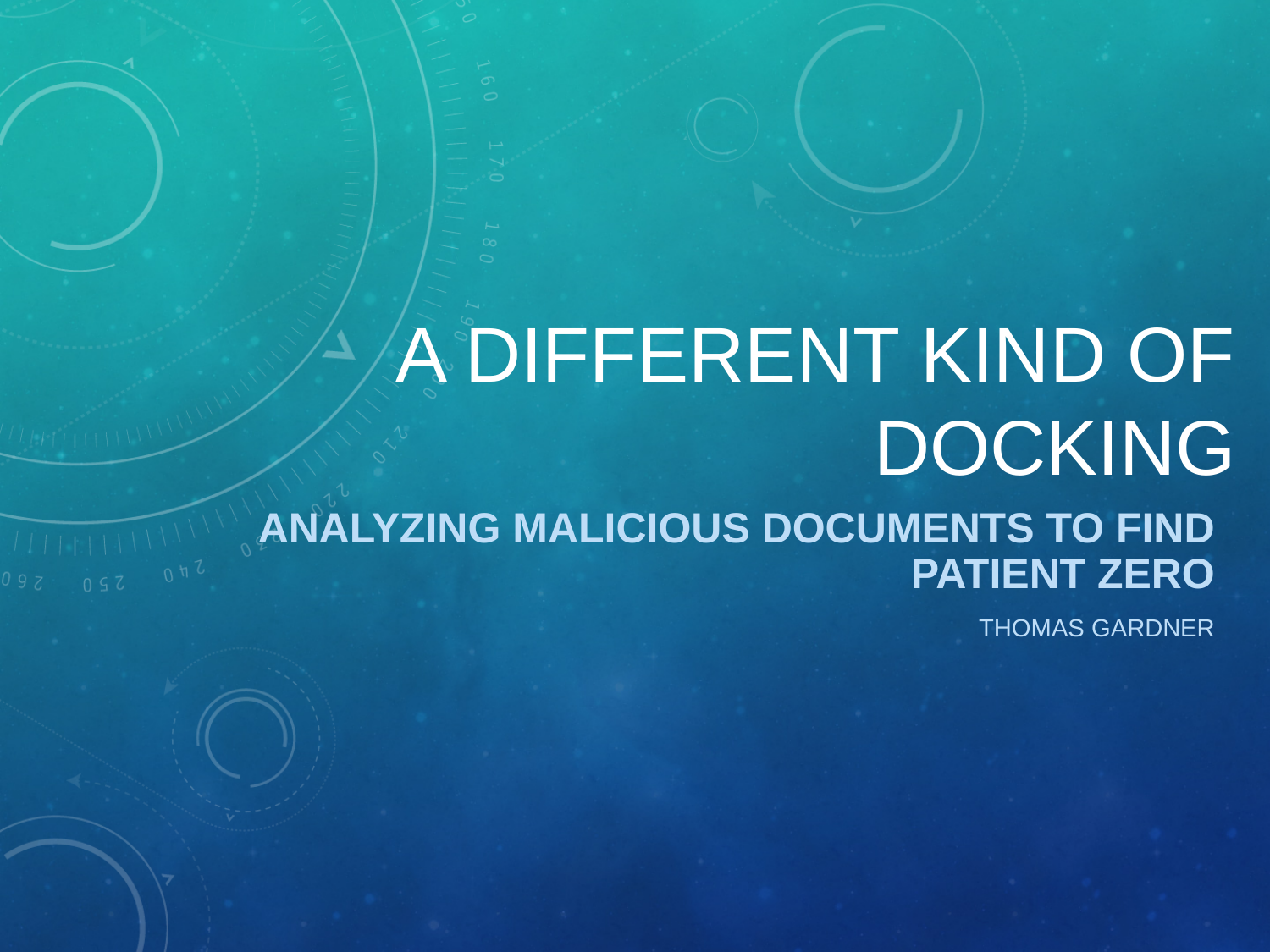

# A Different Kind Of Docking
Analyzing Malicious Documents to Find Patient Zero
Thomas Gardner